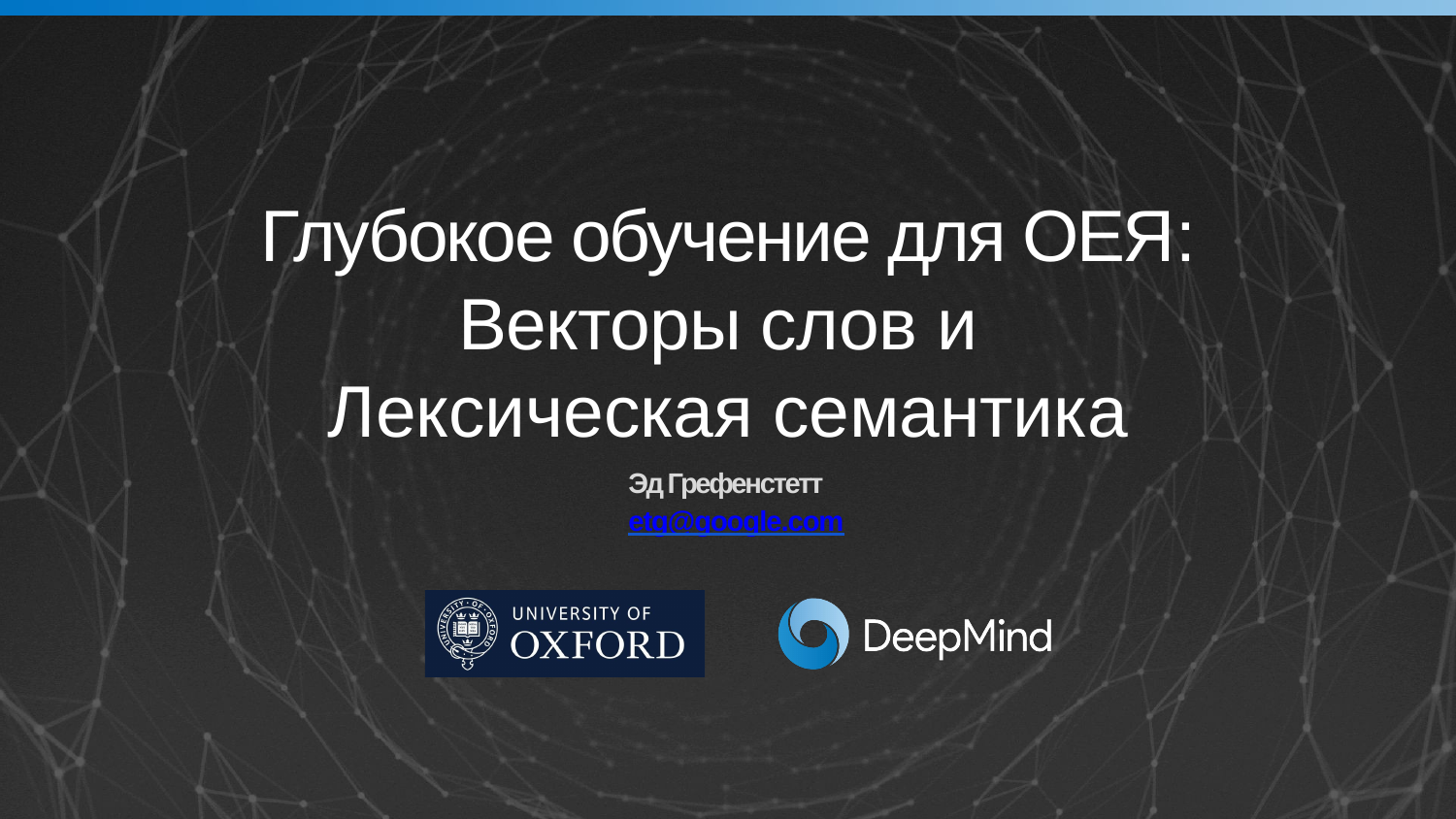

# Глубокое обучение для ОЕЯ:
Векторы слов и
Лексическая семантика
Эд Грефенстетт
etg@google.com